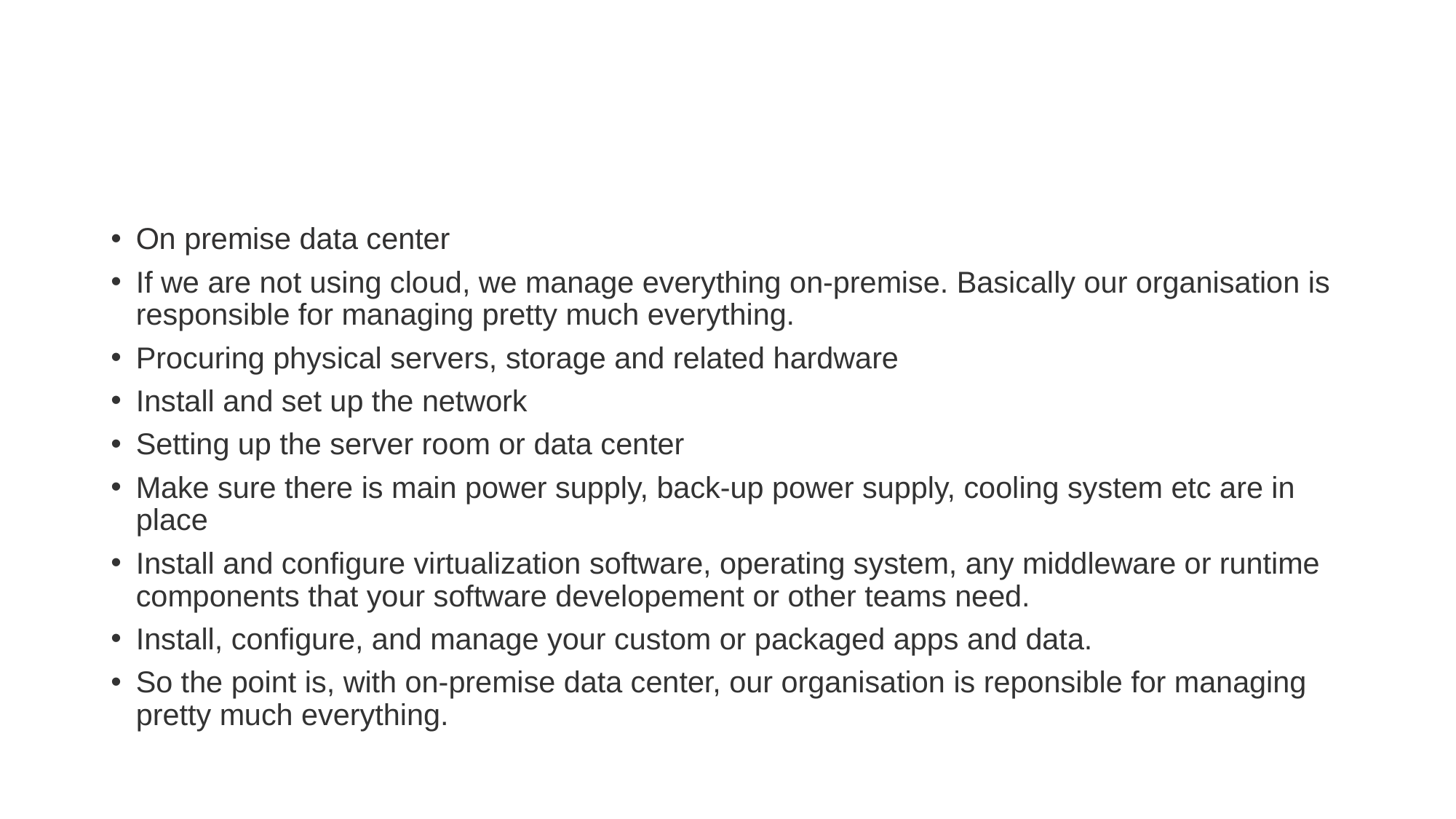

#
On premise data center
If we are not using cloud, we manage everything on-premise. Basically our organisation is responsible for managing pretty much everything.
Procuring physical servers, storage and related hardware
Install and set up the network
Setting up the server room or data center
Make sure there is main power supply, back-up power supply, cooling system etc are in place
Install and configure virtualization software, operating system, any middleware or runtime components that your software developement or other teams need.
Install, configure, and manage your custom or packaged apps and data.
So the point is, with on-premise data center, our organisation is reponsible for managing pretty much everything.